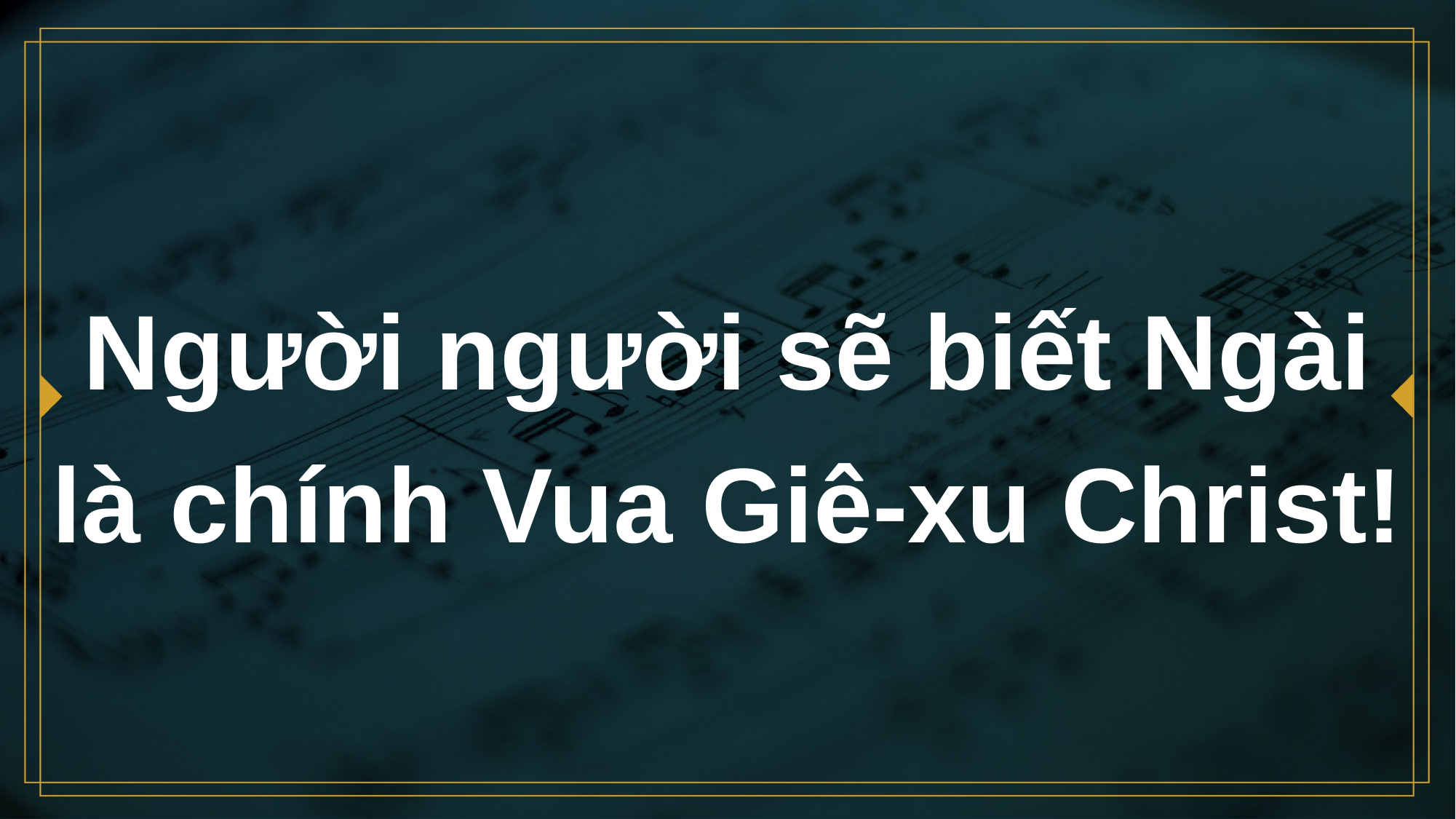

# Người người sẽ biết Ngài
là chính Vua Giê-xu Christ!